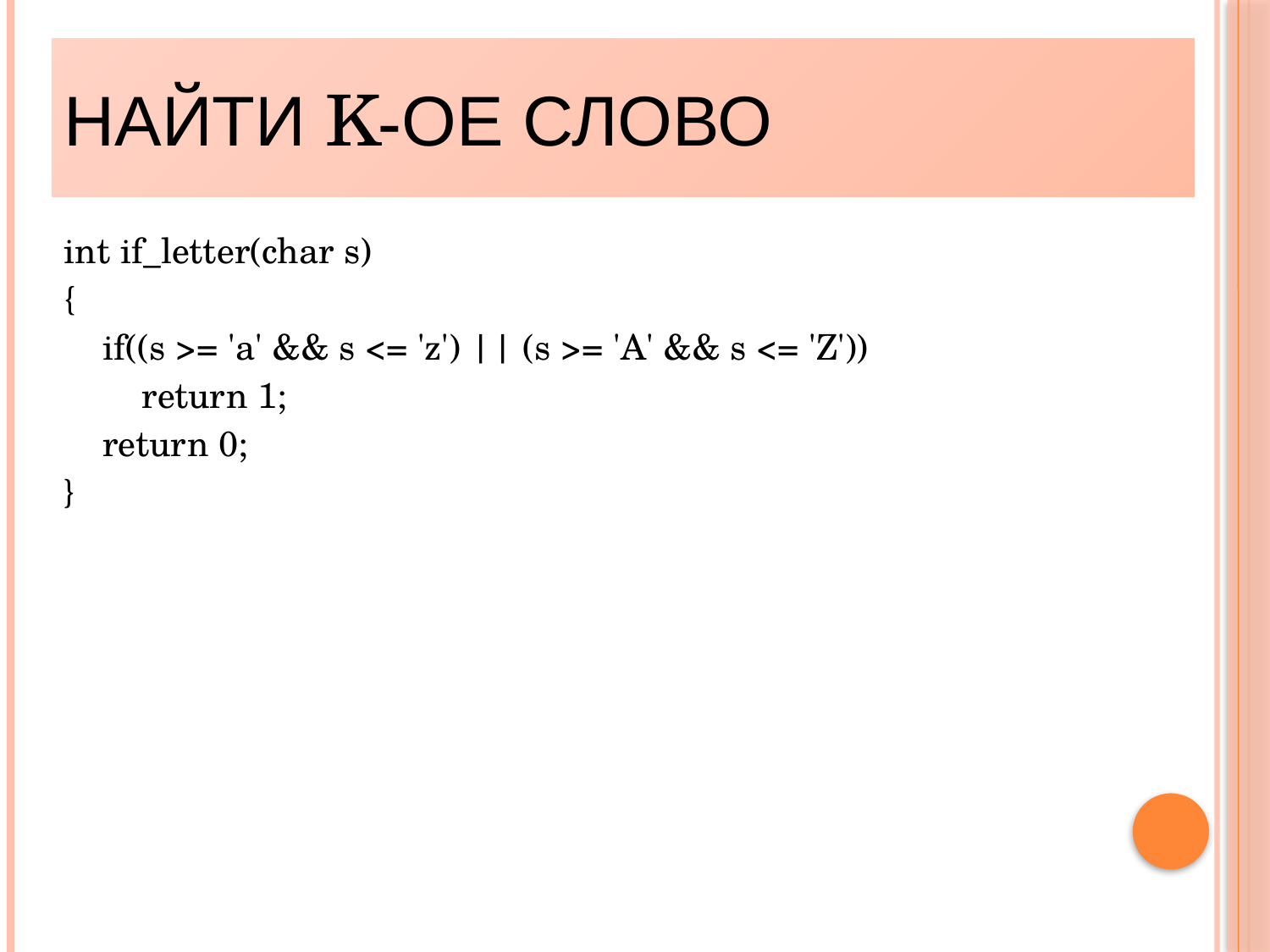

Найти k-ое слово
int if_letter(char s)
{
    if((s >= 'a' && s <= 'z') || (s >= 'A' && s <= 'Z'))
        return 1;
    return 0;
}